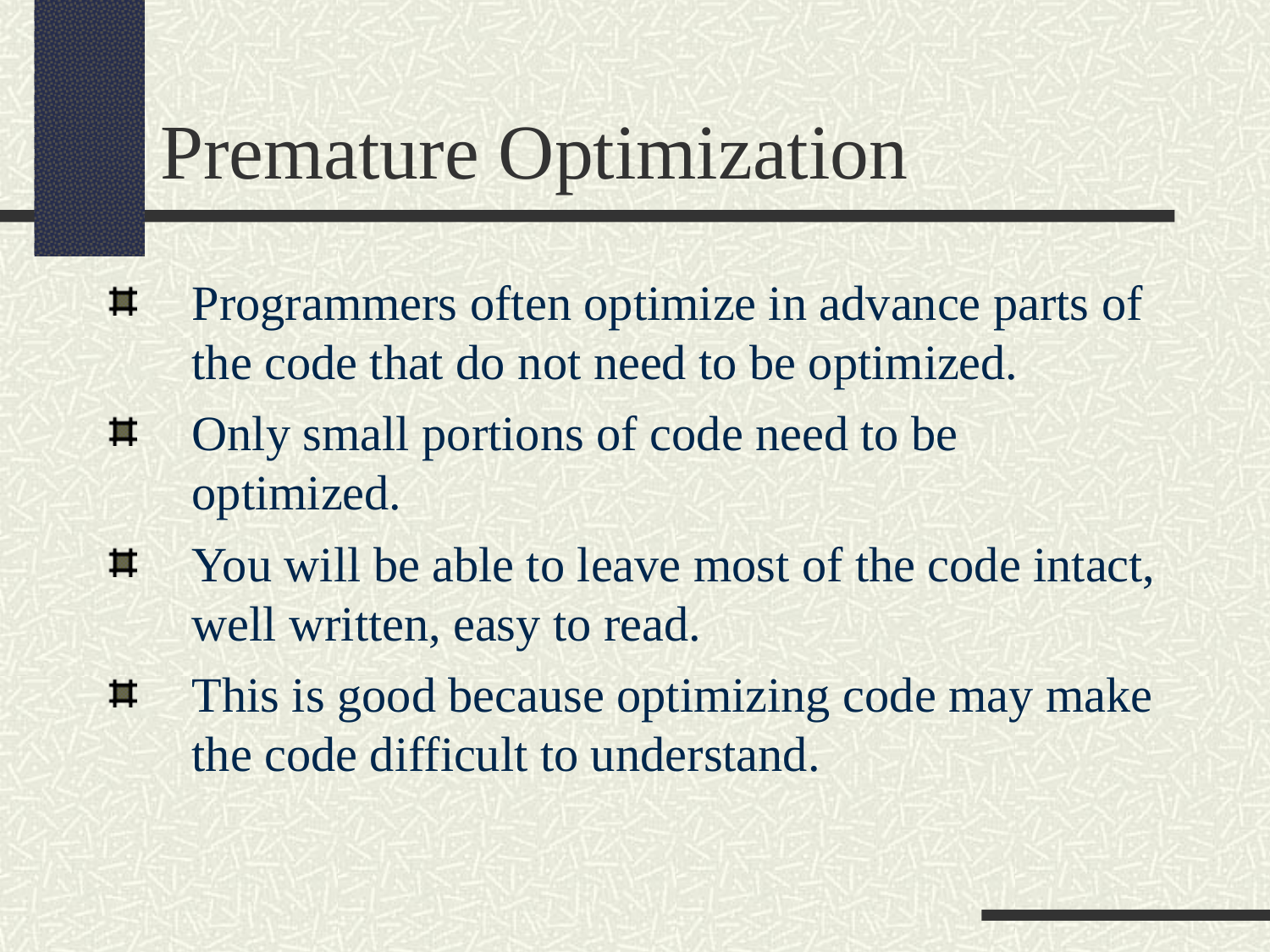

Premature Optimization
Programmers often optimize in advance parts of the code that do not need to be optimized.
Only small portions of code need to be optimized.
You will be able to leave most of the code intact, well written, easy to read.
This is good because optimizing code may make the code difficult to understand.